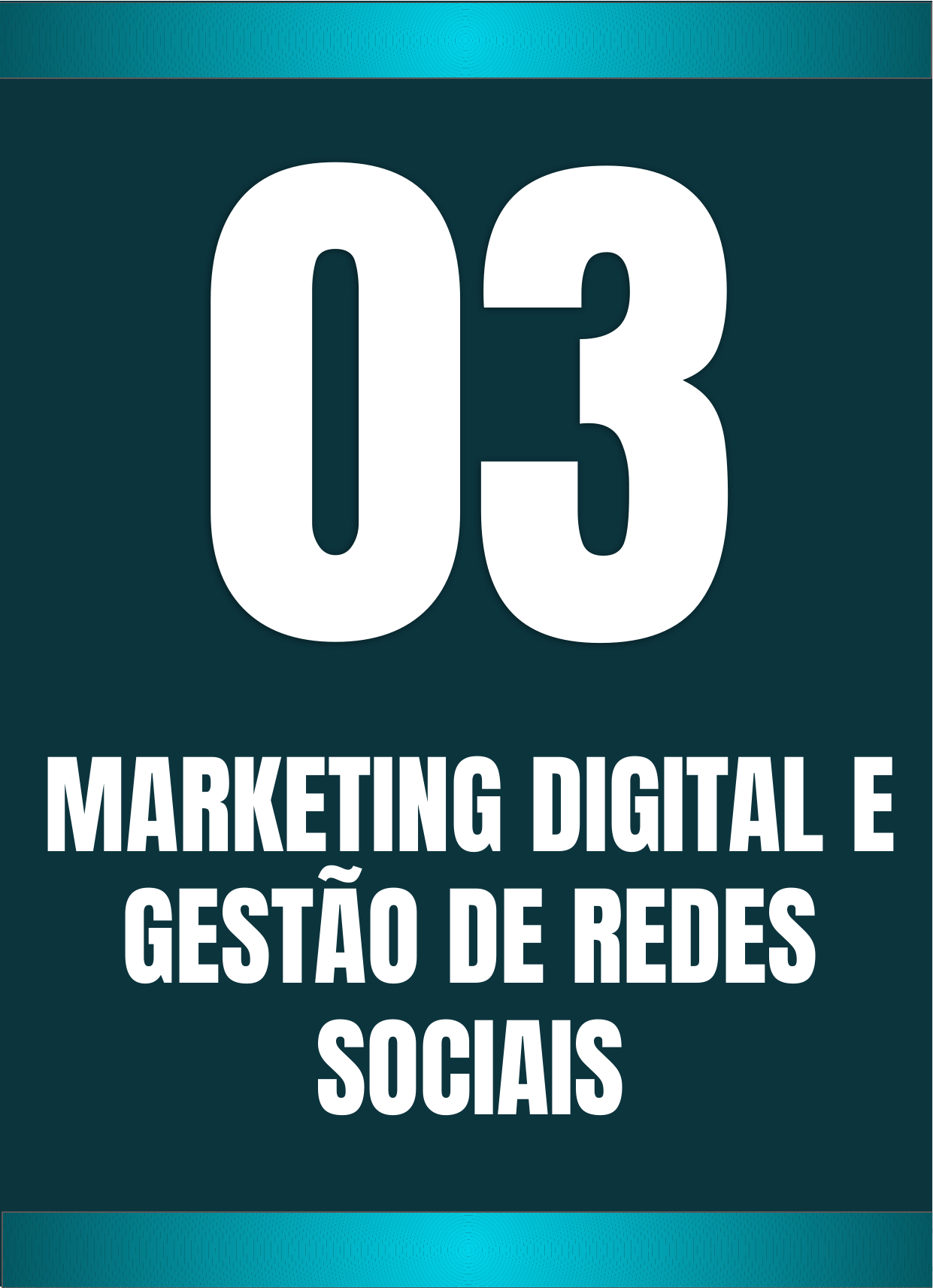

03
MARKETING DIGITAL E GESTÃO DE REDES SOCIAIS